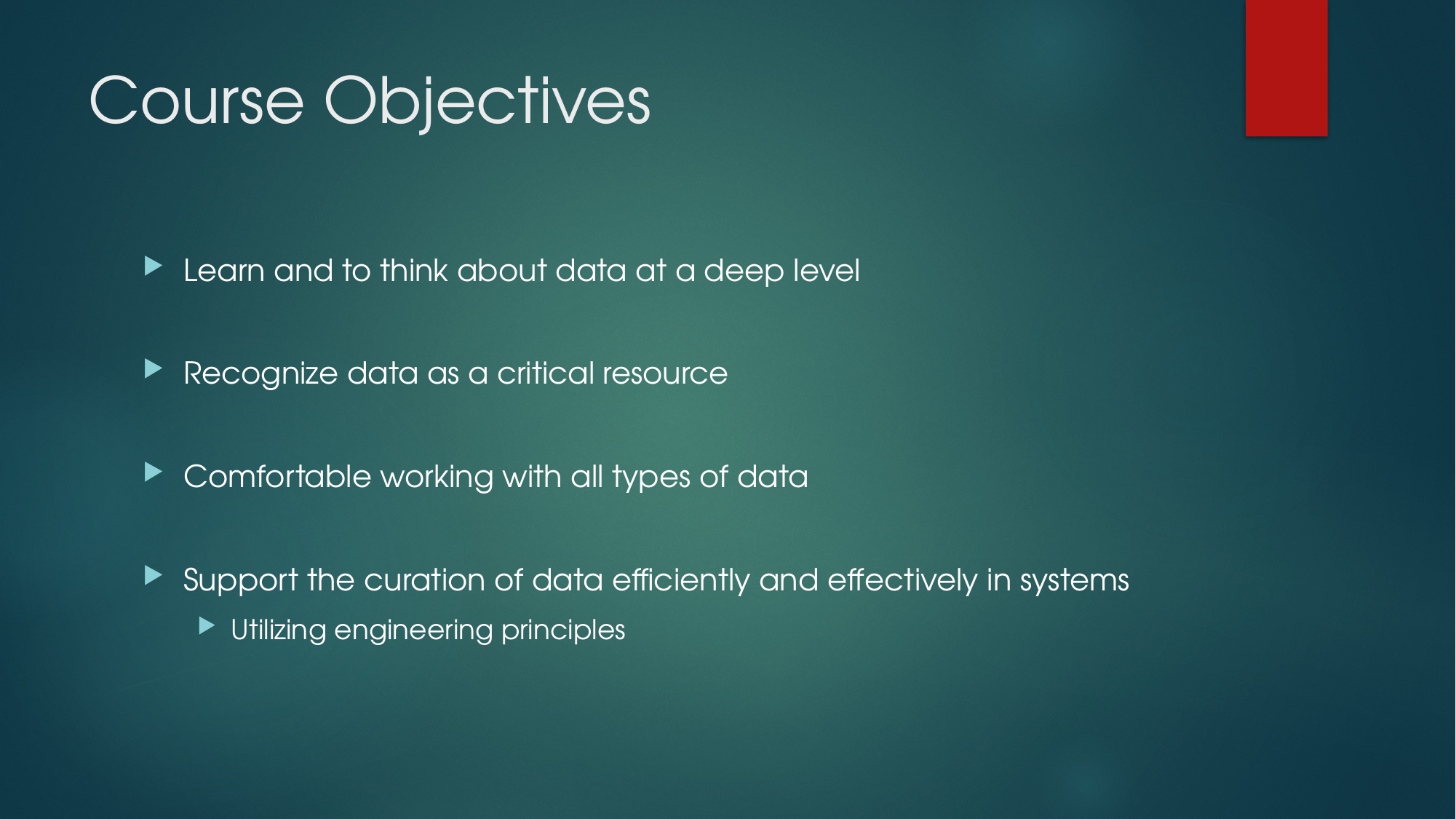

# Course Objectives
Learn and to think about data at a deep level

Recognize data as a critical resource

Comfortable working with all types of data

Support the curation of data efficiently and effectively in systems
Utilizing engineering principles